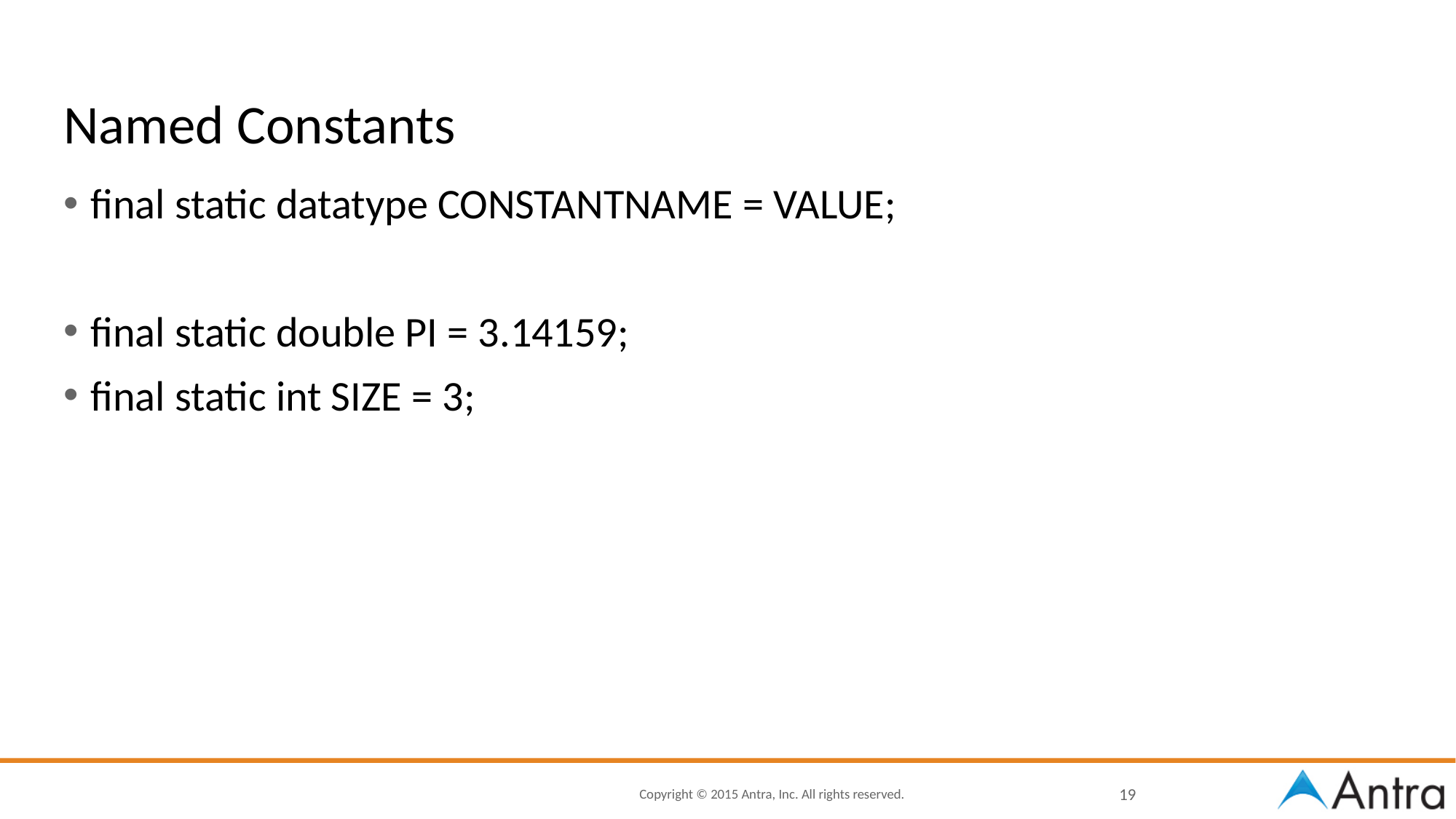

# Named Constants
final static datatype CONSTANTNAME = VALUE;

final static double PI = 3.14159;
final static int SIZE = 3;

19